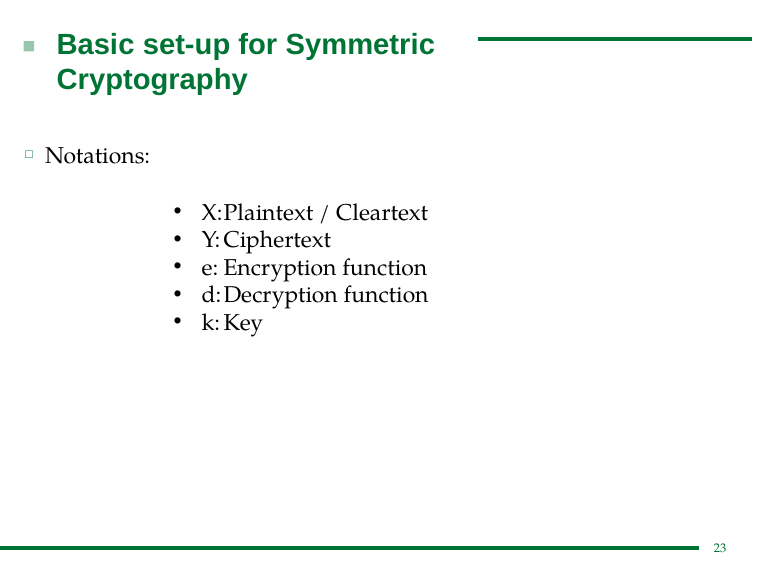

# Basic set-up for Symmetric Cryptography

Notations:

X:	Plaintext / Cleartext
Y:	Ciphertext
e:	Encryption function
d:	Decryption function
k:	Key

23